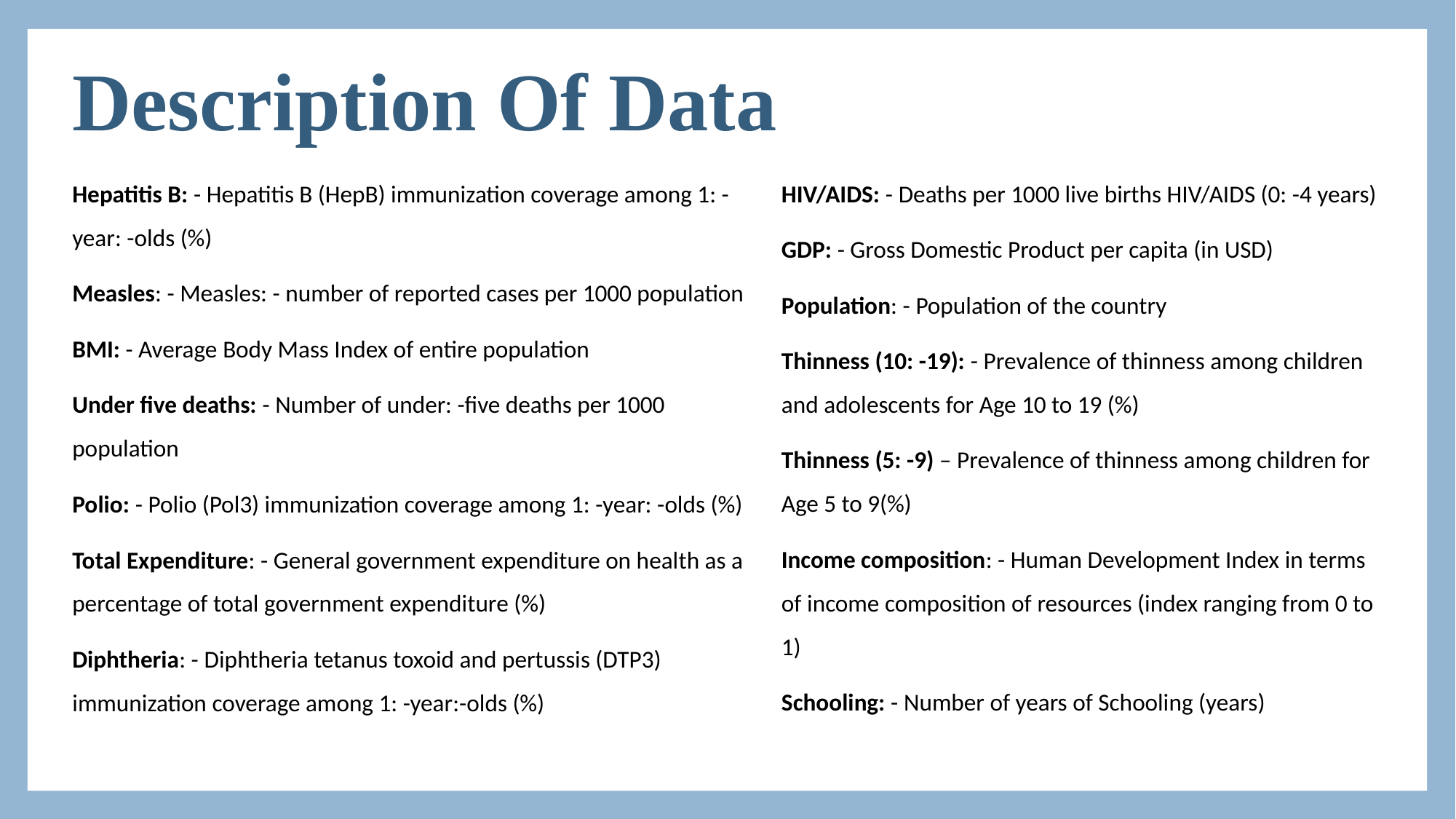

# Description Of Data
HIV/AIDS: - Deaths per 1000 live births HIV/AIDS (0: -4 years)
GDP: - Gross Domestic Product per capita (in USD)
Population: - Population of the country
Thinness (10: -19): - Prevalence of thinness among children and adolescents for Age 10 to 19 (%)
Thinness (5: -9) – Prevalence of thinness among children for Age 5 to 9(%)
Income composition: - Human Development Index in terms of income composition of resources (index ranging from 0 to 1)
Schooling: - Number of years of Schooling (years)

Hepatitis B: - Hepatitis B (HepB) immunization coverage among 1: -year: -olds (%)
Measles: - Measles: - number of reported cases per 1000 population
BMI: - Average Body Mass Index of entire population
Under five deaths: - Number of under: -five deaths per 1000 population
Polio: - Polio (Pol3) immunization coverage among 1: -year: -olds (%)
Total Expenditure: - General government expenditure on health as a percentage of total government expenditure (%)
Diphtheria: - Diphtheria tetanus toxoid and pertussis (DTP3) immunization coverage among 1: -year:-olds (%)